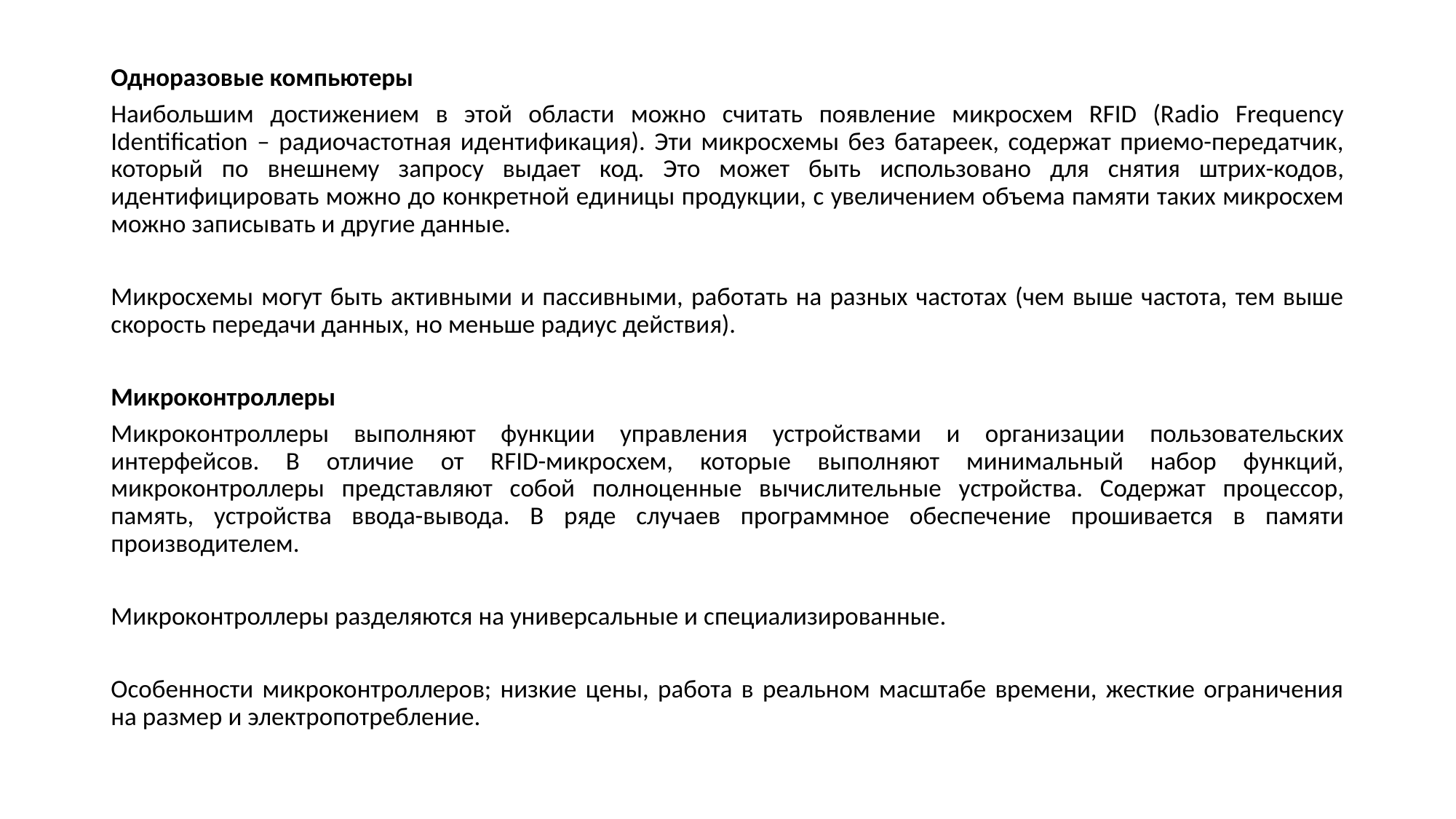

Одноразовые компьютеры
Наибольшим достижением в этой области можно считать появление микросхем RFID (Radio Frequency Identification – радиочастотная идентификация). Эти микросхемы без батареек, содержат приемо-передатчик, который по внешнему запросу выдает код. Это может быть использовано для снятия штрих-кодов, идентифицировать можно до конкретной единицы продукции, с увеличением объема памяти таких микросхем можно записывать и другие данные.

Микросхемы могут быть активными и пассивными, работать на разных частотах (чем выше частота, тем выше скорость передачи данных, но меньше радиус действия).

Микроконтроллеры
Микроконтроллеры выполняют функции управления устройствами и организации пользовательских интерфейсов. В отличие от RFID-микросхем, которые выполняют минимальный набор функций, микроконтроллеры представляют собой полноценные вычислительные устройства. Содержат процессор, память, устройства ввода-вывода. В ряде случаев программное обеспечение прошивается в памяти производителем.

Микроконтроллеры разделяются на универсальные и специализированные.

Особенности микроконтроллеров; низкие цены, работа в реальном масштабе времени, жесткие ограничения на размер и электропотребление.